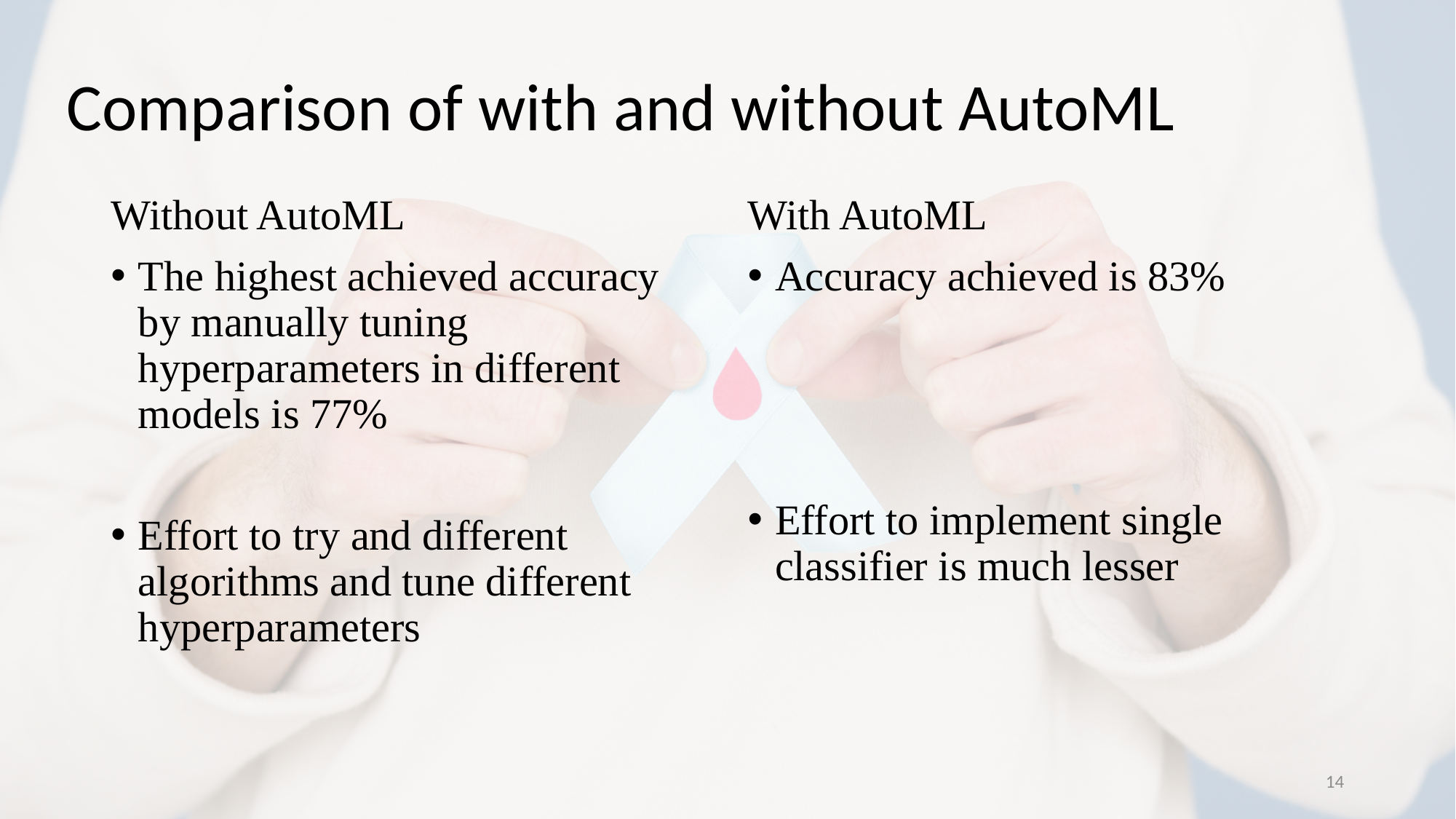

# Comparison of with and without AutoML
Without AutoML
The highest achieved accuracy by manually tuning hyperparameters in different models is 77%

Effort to try and different algorithms and tune different hyperparameters
With AutoML
Accuracy achieved is 83%

Effort to implement single classifier is much lesser
14